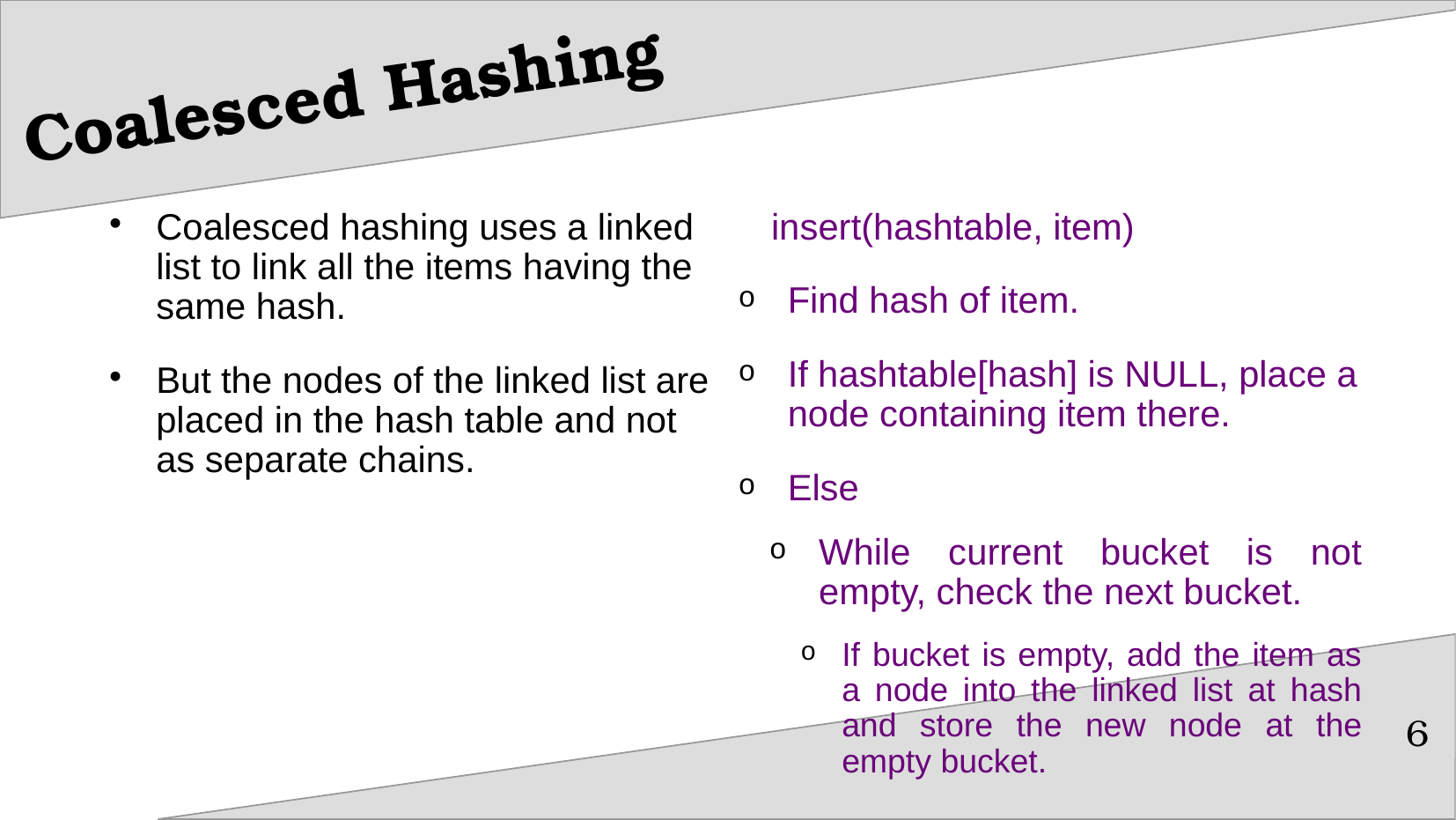

# Coalesced Hashing
Coalesced hashing uses a linked list to link all the items having the same hash.
But the nodes of the linked list are placed in the hash table and not as separate chains.
insert(hashtable, item)
Find hash of item.
If hashtable[hash] is NULL, place a node containing item there.
Else
While current bucket is not empty, check the next bucket.
If bucket is empty, add the item as a node into the linked list at hash and store the new node at the empty bucket.
6